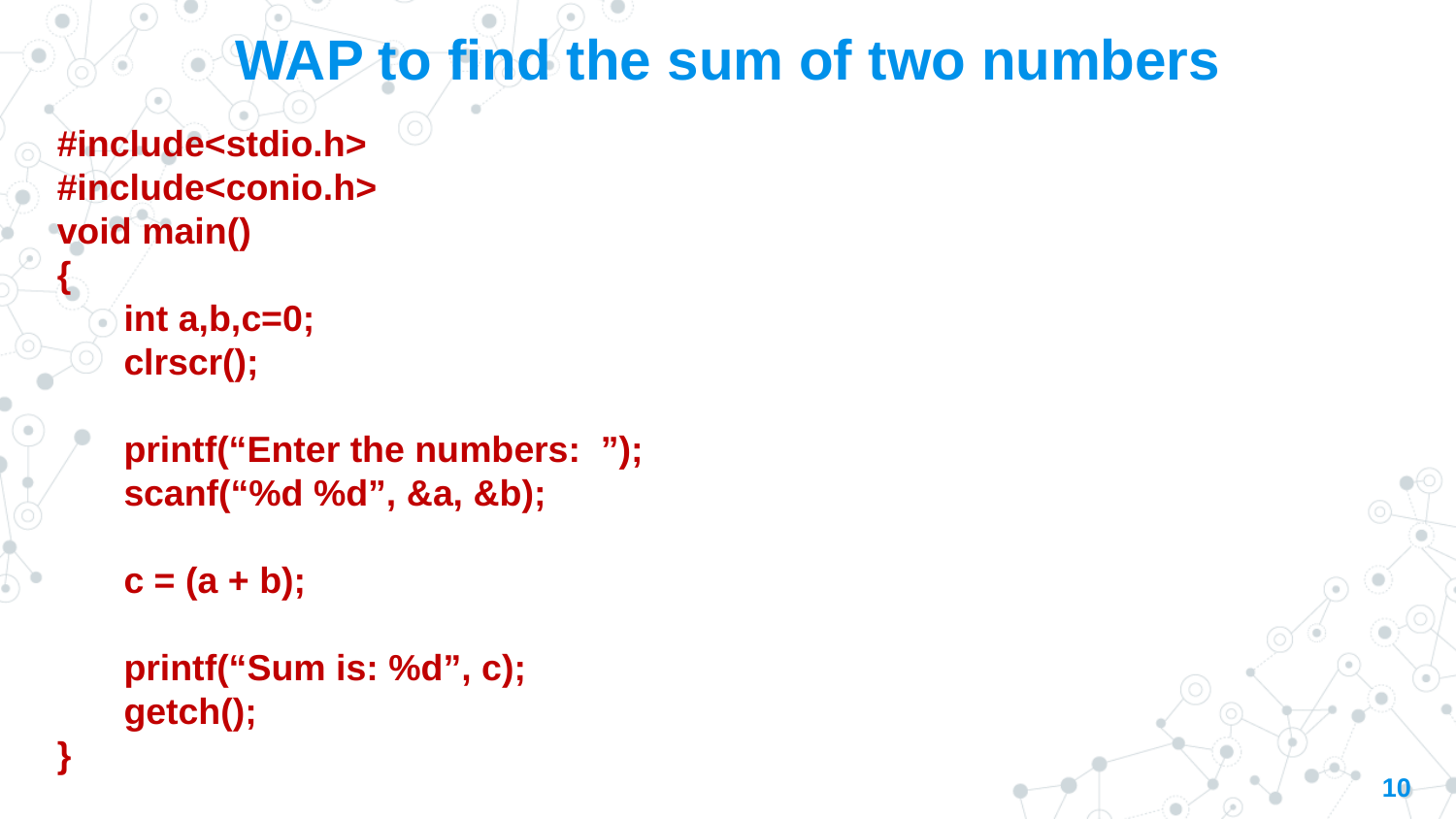

WAP to find the sum of two numbers
#include<stdio.h>
#include<conio.h>
void main()
{
	int a,b,c=0;
	clrscr();

	printf(“Enter the numbers:  ”);
	scanf(“%d %d”, &a, &b);

	c = (a + b);

	printf(“Sum is: %d”, c);
	getch();
}

10